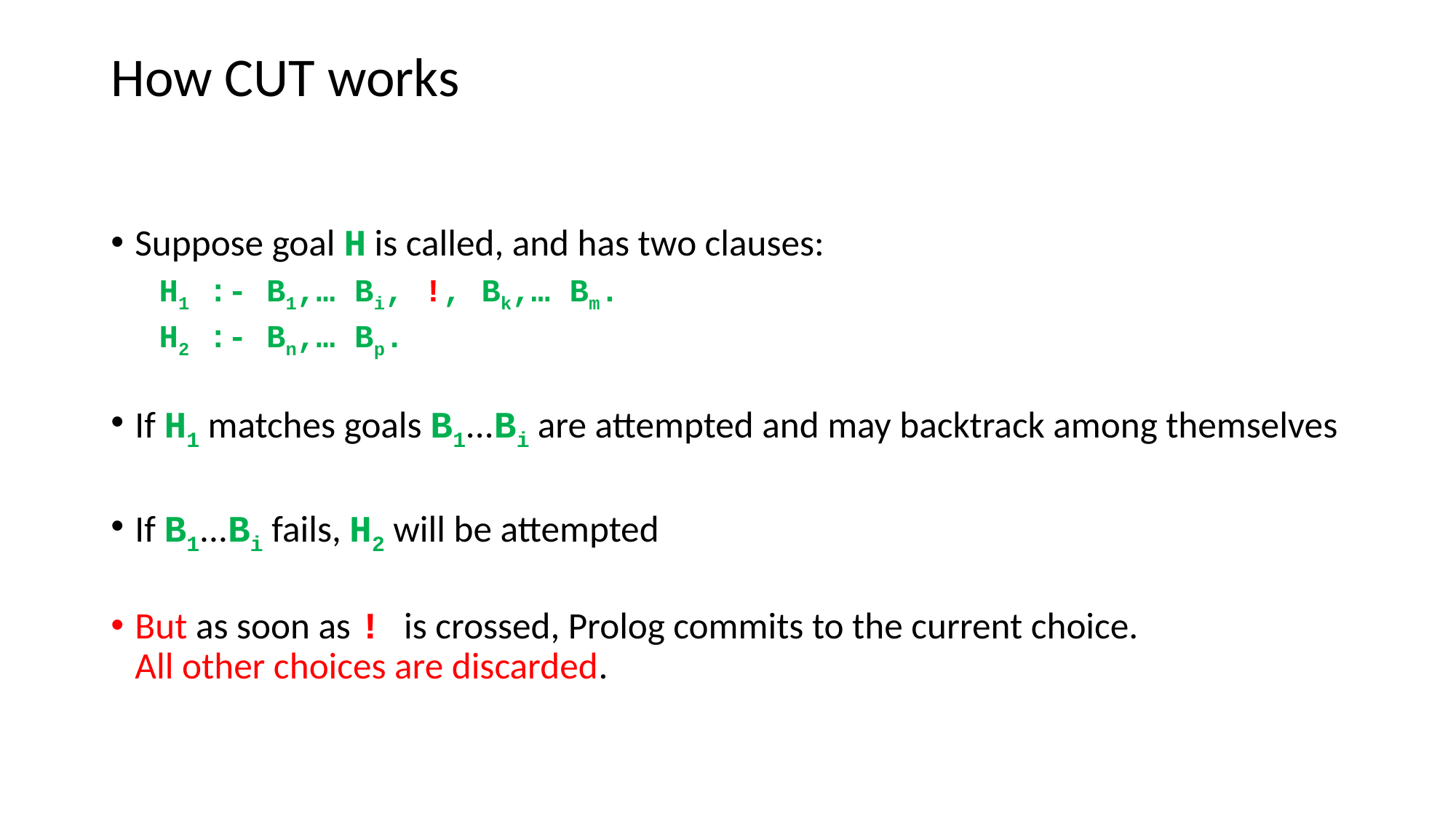

# How CUT works
Suppose goal H is called, and has two clauses:
H1 :- B1,… Bi, !, Bk,… Bm.
H2 :- Bn,… Bp.

If H1 matches goals B1...Bi are attempted and may backtrack among themselves

If B1...Bi fails, H2 will be attempted

But as soon as ! is crossed, Prolog commits to the current choice.
All other choices are discarded.